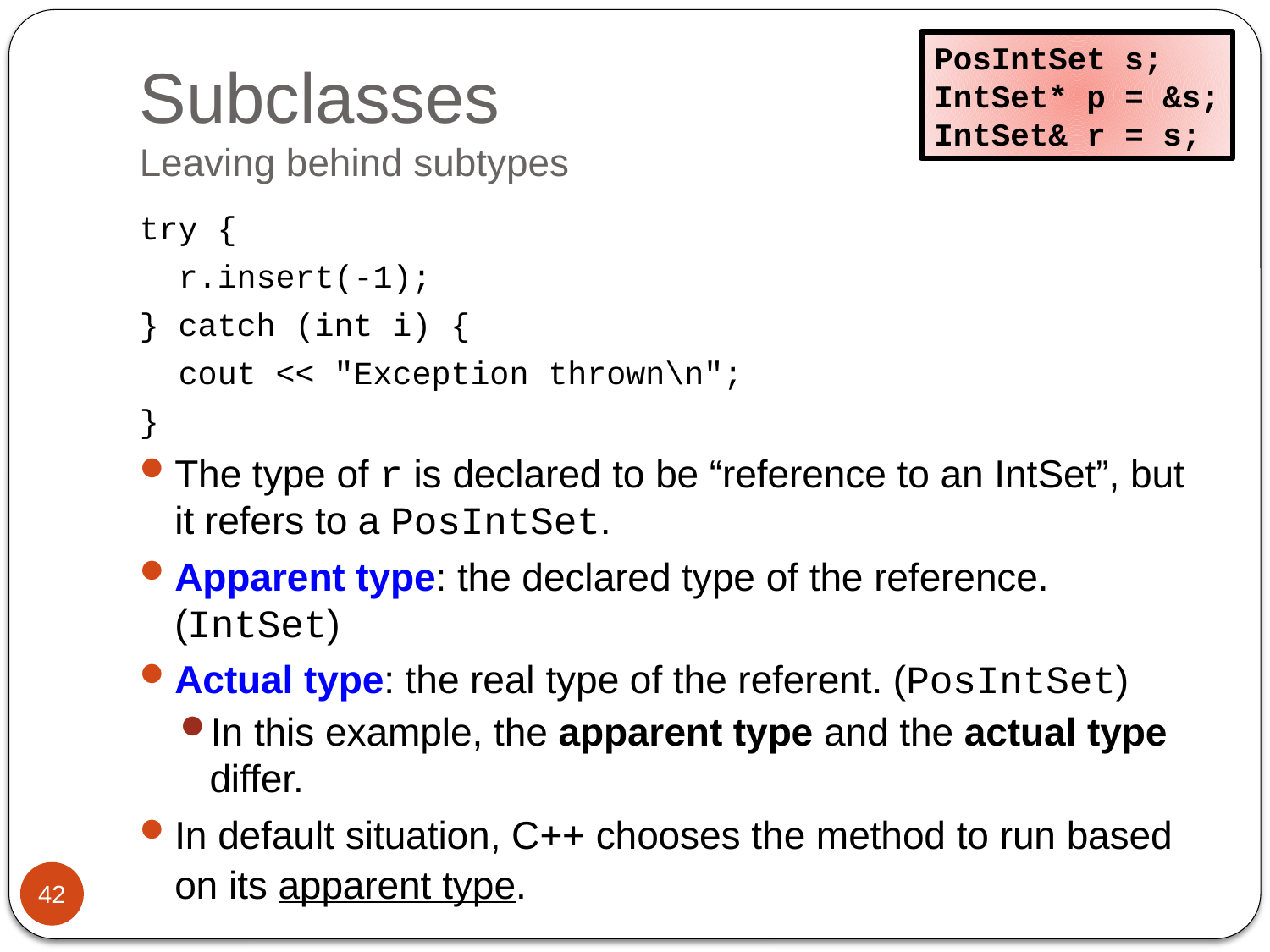

PosIntSet s;
IntSet* p = &s;
IntSet& r = s;
# Subclasses Leaving behind subtypes
try {
  r.insert(-1);
} catch (int i) {
  cout << "Exception thrown\n";
}
The type of r is declared to be “reference to an IntSet”, but it refers to a PosIntSet.
Apparent type: the declared type of the reference. (IntSet)
Actual type: the real type of the referent. (PosIntSet)
In this example, the apparent type and the actual type differ.
In default situation, C++ chooses the method to run based on its apparent type.
42